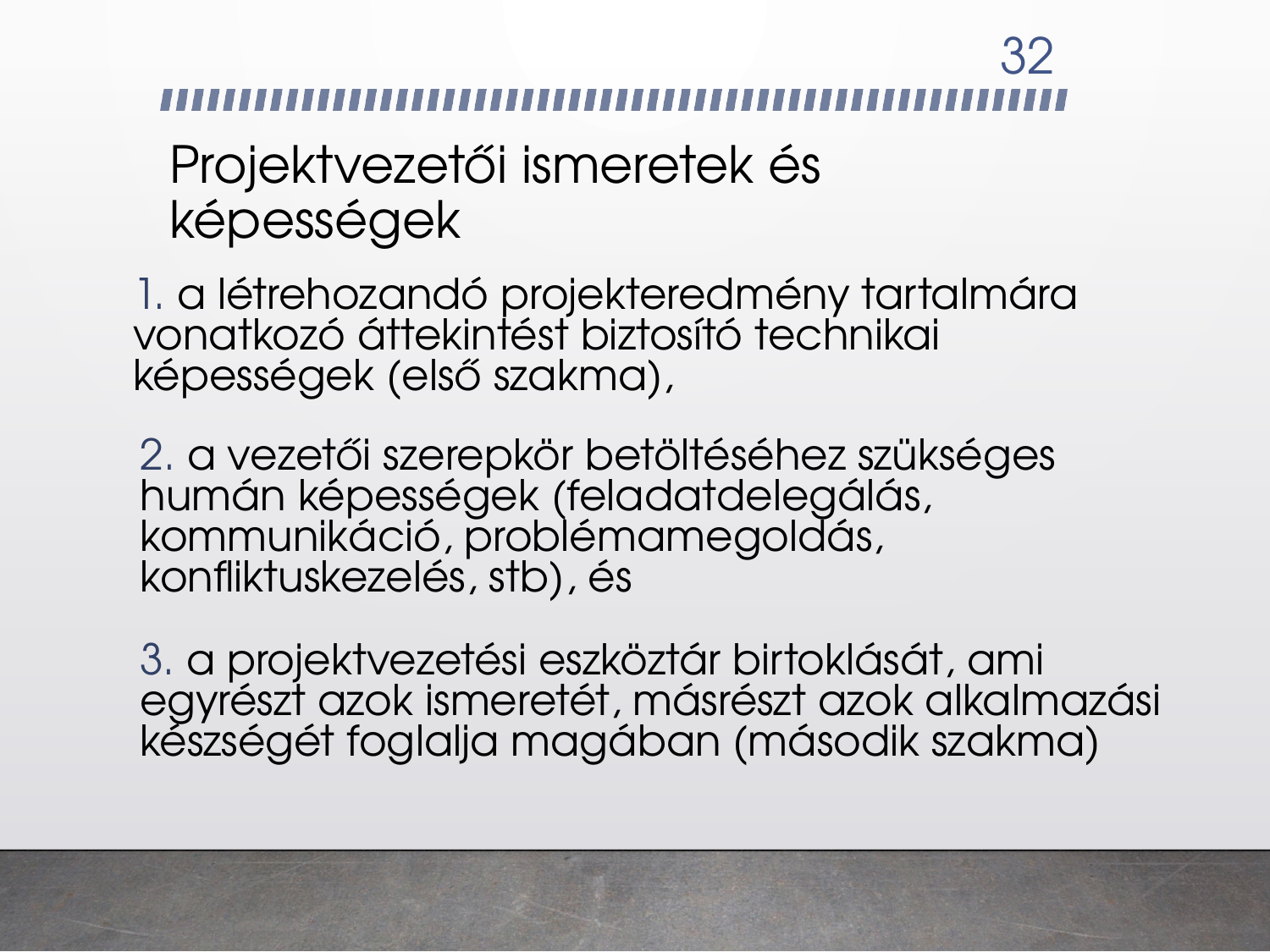

32
# Projektvezetői ismeretek és képességek
1. a létrehozandó projekteredmény tartalmára vonatkozó áttekintést biztosító technikai képességek (első szakma),

2. a vezetői szerepkör betöltéséhez szükséges humán képességek (feladatdelegálás, kommunikáció, problémamegoldás, konfliktuskezelés, stb), és
3. a projektvezetési eszköztár birtoklását, ami egyrészt azok ismeretét, másrészt azok alkalmazási készségét foglalja magában (második szakma)